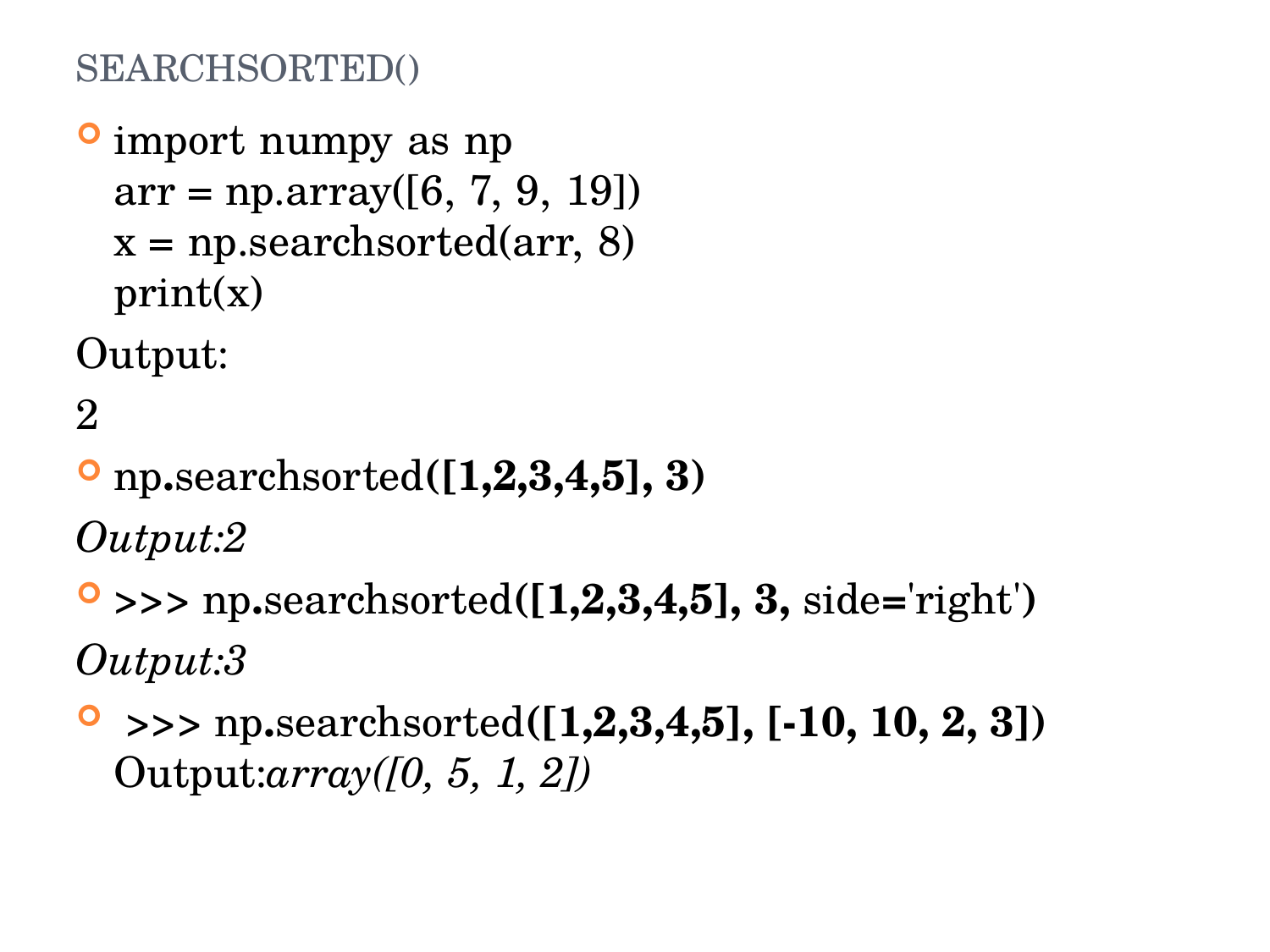

# Searchsorted()
import numpy as np
arr = np.array([6, 7, 9, 19])
x = np.searchsorted(arr, 8)
print(x)
Output:
2
np.searchsorted([1,2,3,4,5], 3)
Output:2
>>> np.searchsorted([1,2,3,4,5], 3, side='right')
Output:3
 >>> np.searchsorted([1,2,3,4,5], [-10, 10, 2, 3]) Output:array([0, 5, 1, 2])

21